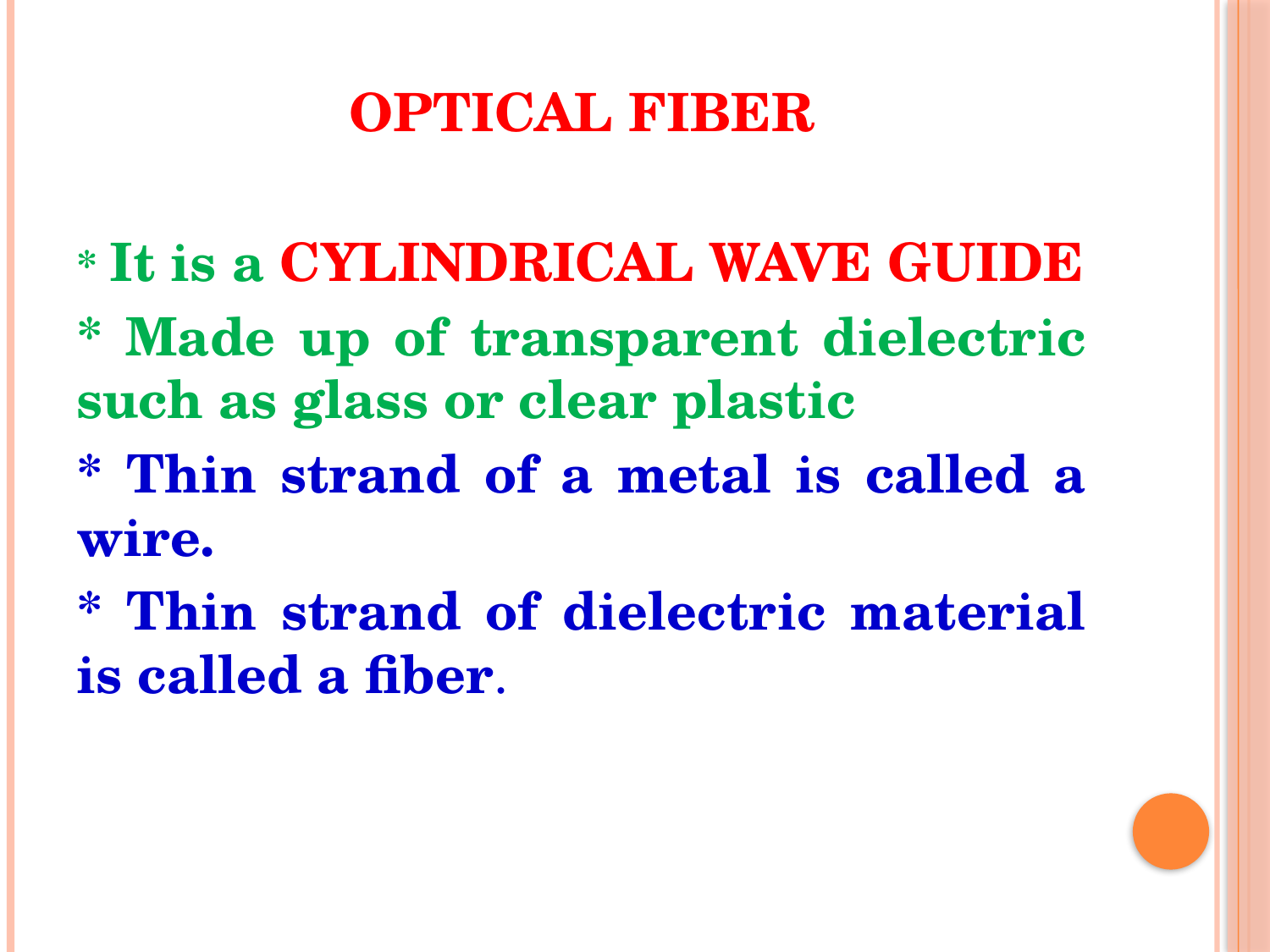

# OPTICAL FIBER
* It is a CYLINDRICAL WAVE GUIDE
* Made up of transparent dielectric such as glass or clear plastic
* Thin strand of a metal is called a wire.
* Thin strand of dielectric material is called a fiber.